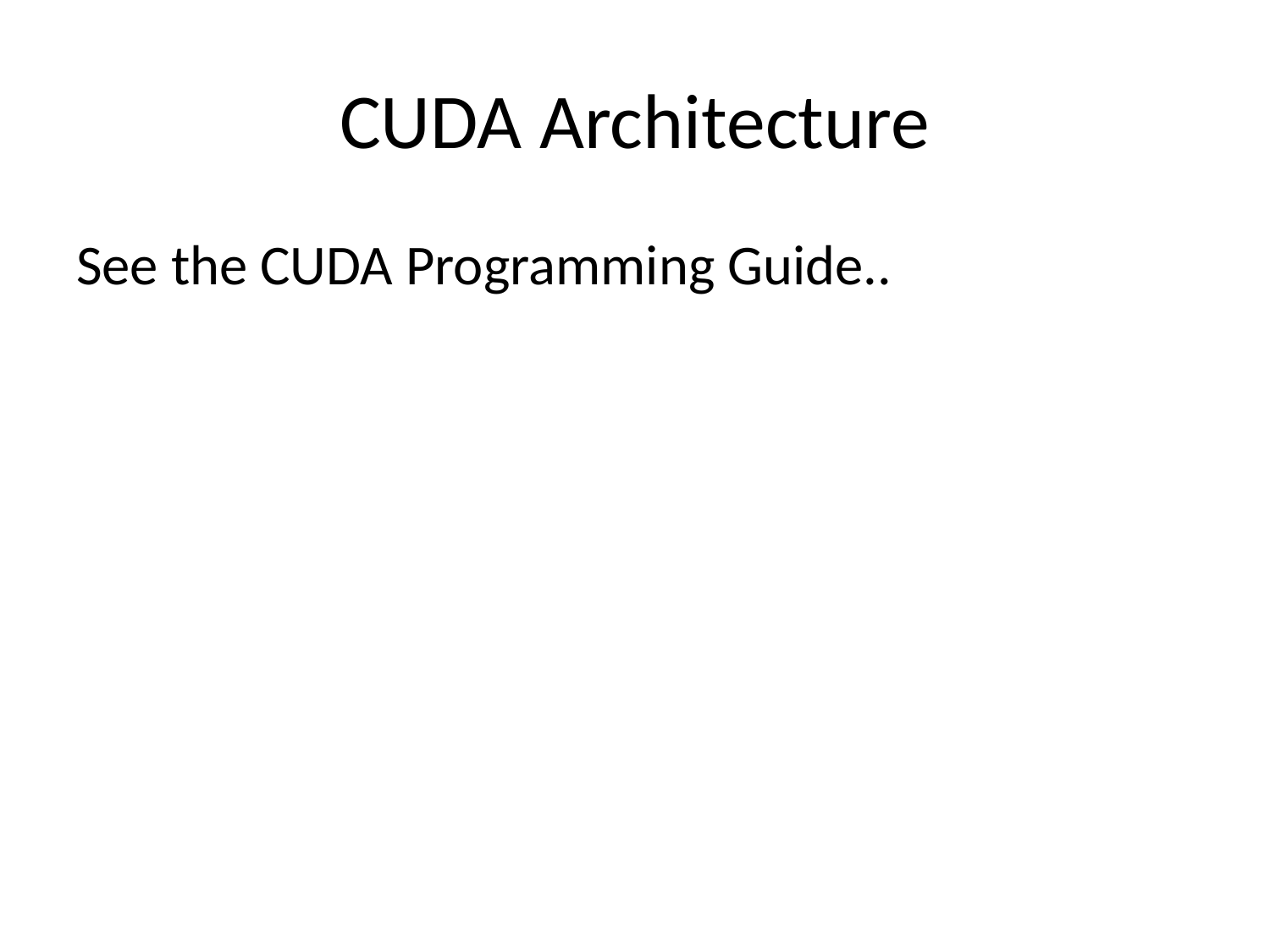

# CUDA Architecture
See the CUDA Programming Guide..